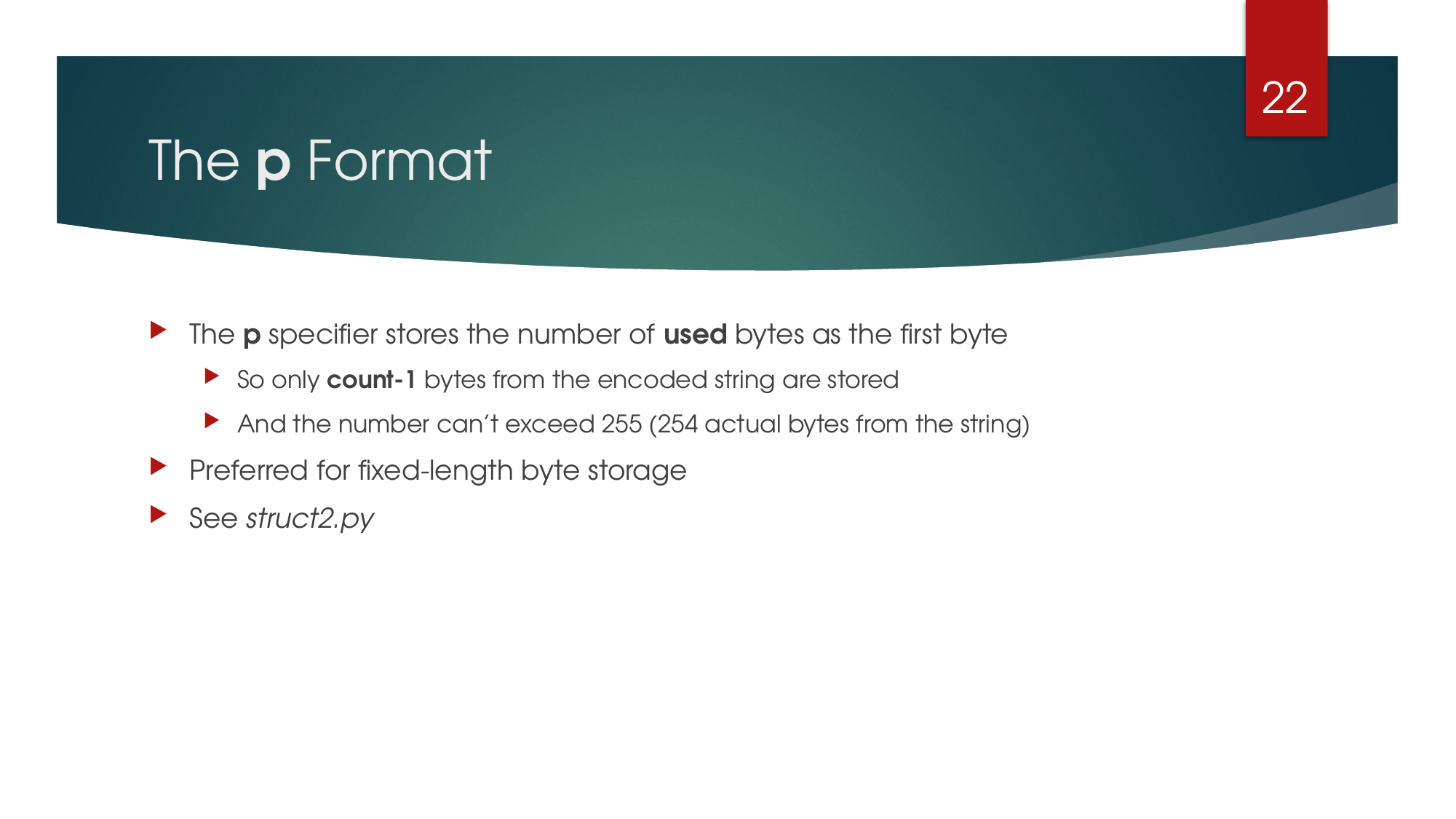

22
# The p Format
The p specifier stores the number of used bytes as the first byte
So only count-1 bytes from the encoded string are stored
And the number can’t exceed 255 (254 actual bytes from the string)
Preferred for fixed-length byte storage
See struct2.py